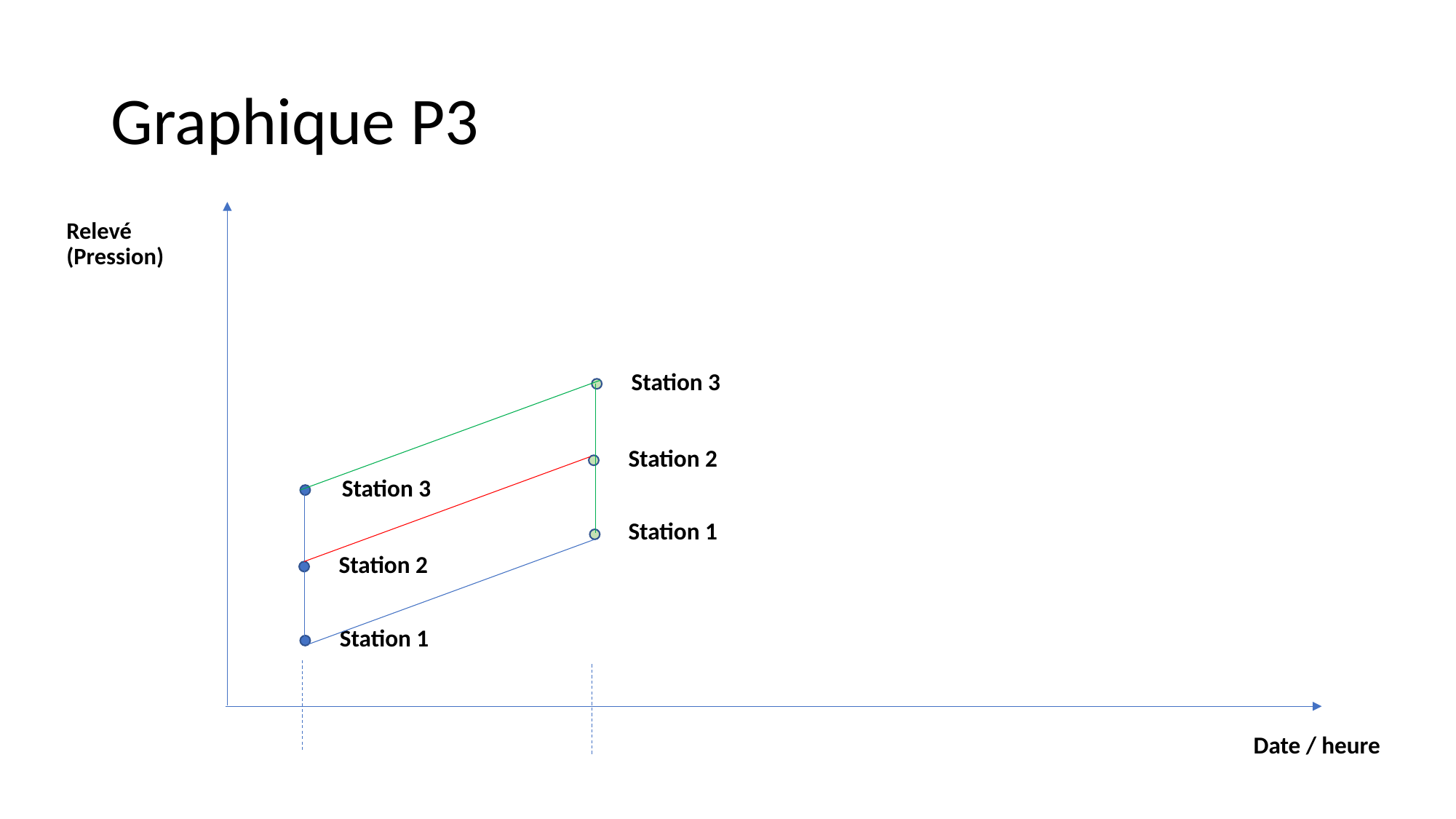

# Graphique P3
Relevé (Pression)
Station 3

Station 2

Station 3

Station 1

Station 2

Station 1

Date / heure